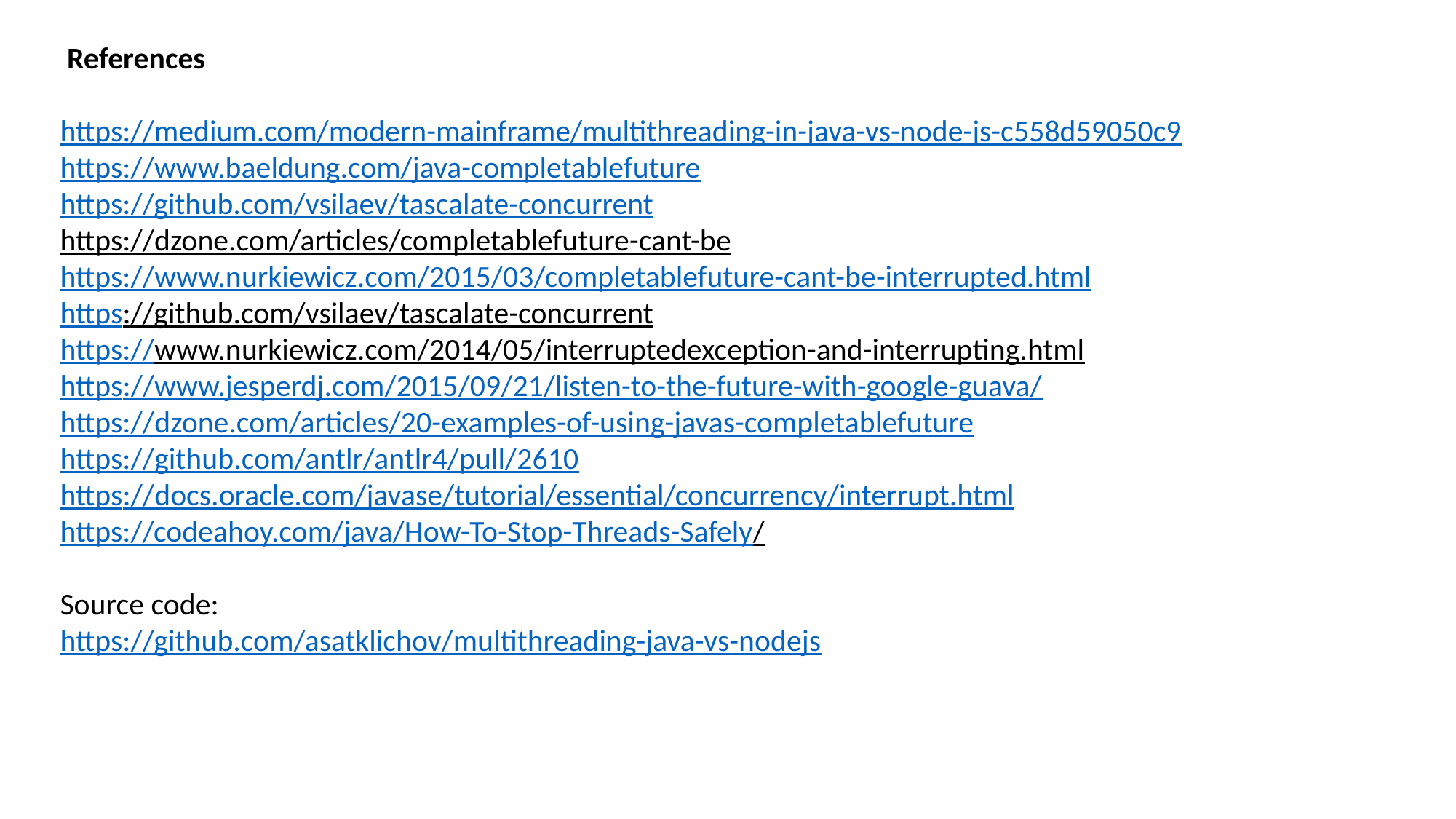

References

https://medium.com/modern-mainframe/multithreading-in-java-vs-node-js-c558d59050c9
https://www.baeldung.com/java-completablefuture
https://github.com/vsilaev/tascalate-concurrent
https://dzone.com/articles/completablefuture-cant-be
https://www.nurkiewicz.com/2015/03/completablefuture-cant-be-interrupted.html
https://github.com/vsilaev/tascalate-concurrent
https://www.nurkiewicz.com/2014/05/interruptedexception-and-interrupting.html
https://www.jesperdj.com/2015/09/21/listen-to-the-future-with-google-guava/
https://dzone.com/articles/20-examples-of-using-javas-completablefuture
https://github.com/antlr/antlr4/pull/2610
https://docs.oracle.com/javase/tutorial/essential/concurrency/interrupt.html
https://codeahoy.com/java/How-To-Stop-Threads-Safely/

Source code:
https://github.com/asatklichov/multithreading-java-vs-nodejs